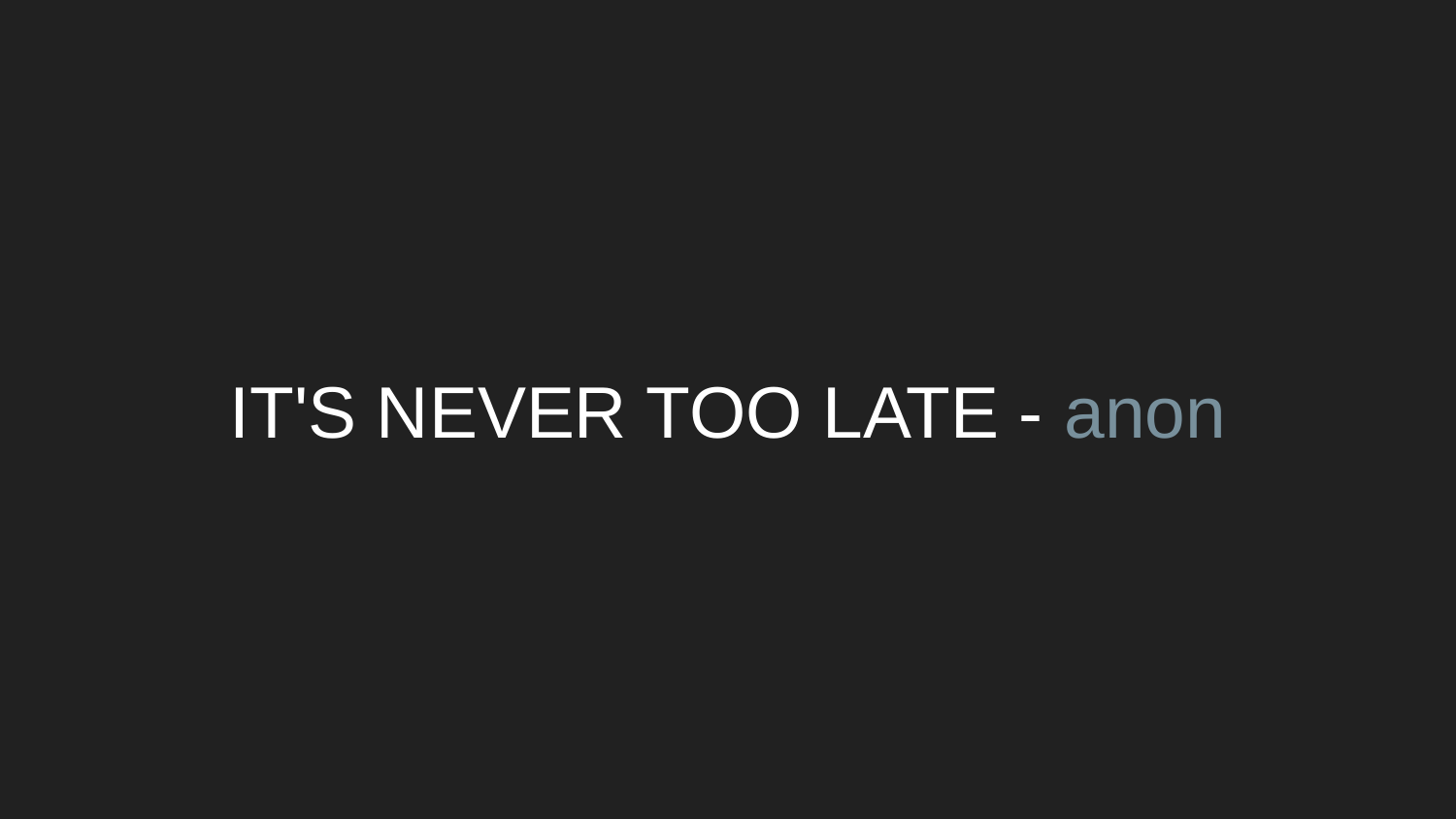

# IT'S NEVER TOO LATE - anon